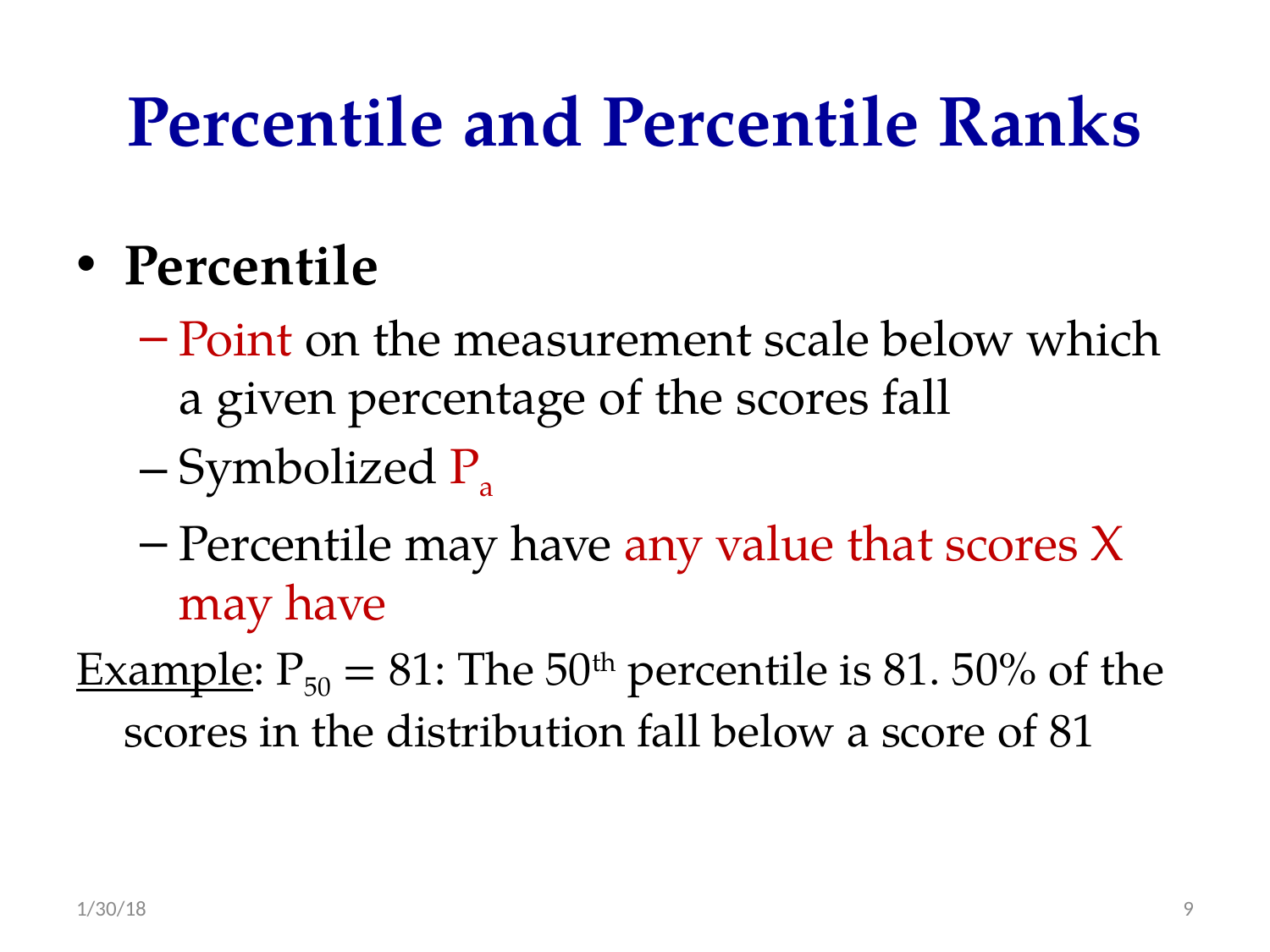

# Percentile and Percentile Ranks
Percentile
Point on the measurement scale below which a given percentage of the scores fall
Symbolized Pa
Percentile may have any value that scores X may have
Example: P50 = 81: The 50th percentile is 81. 50% of the scores in the distribution fall below a score of 81

1/30/18
9